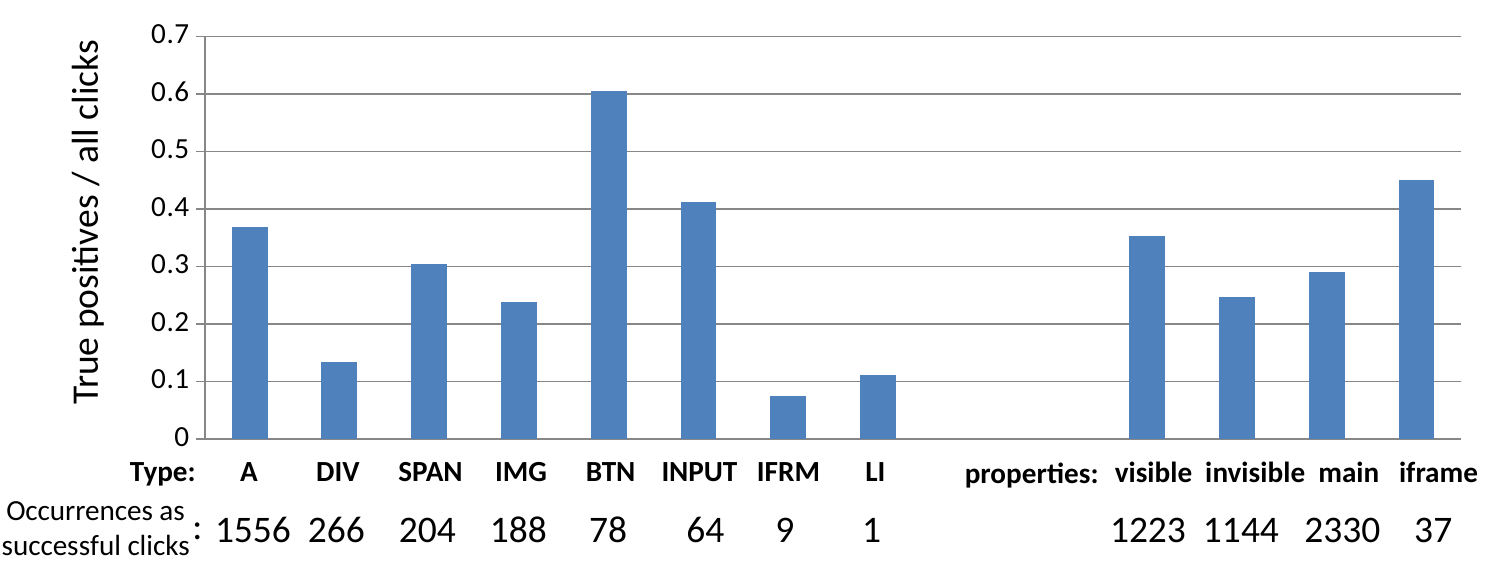

### Chart

| Category |  |
|---|---|
| A | 0.36950843 |
| DIV | 0.132933533 |
| SPAN | 0.304023845 |
| IMG | 0.23857868 |
| BUTTON | 0.604651163 |
| INPUT | 0.412903226 |
| IFRAME | 0.073770492 |
| LI | 0.111111111 |
|  | None |
|  | None |
| visible | 0.352348027 |
| invisible | 0.246604872 |
| main | 0.29023418 |
| iframe | 0.451219512 |
True positives / all clicks
Type:
A         DIV      SPAN     IMG      BTN    INPUT   IFRM       LI
visible  invisible  main   iframe
properties:
Occurrences as successful clicks
1556  266    204    188     78       64      9        1                           1223  1144   2330    37
: